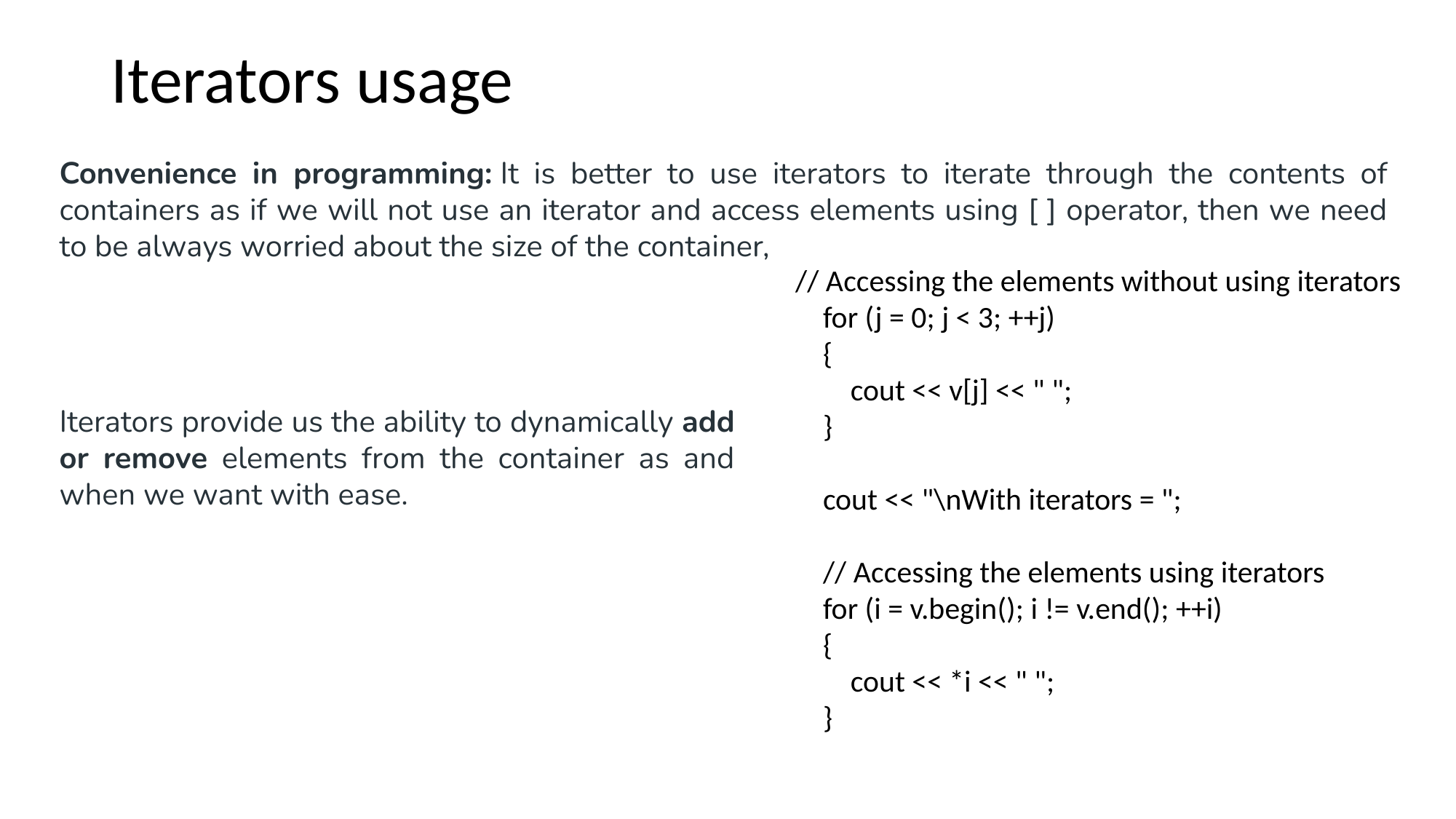

# Iterators usage
Convenience in programming: It is better to use iterators to iterate through the contents of containers as if we will not use an iterator and access elements using [ ] operator, then we need to be always worried about the size of the container,
// Accessing the elements without using iterators
    for (j = 0; j < 3; ++j)
    {
        cout << v[j] << " ";
    }

    cout << "\nWith iterators = ";

    // Accessing the elements using iterators
    for (i = v.begin(); i != v.end(); ++i)
    {
        cout << *i << " ";
    }

Iterators provide us the ability to dynamically add or remove elements from the container as and when we want with ease.